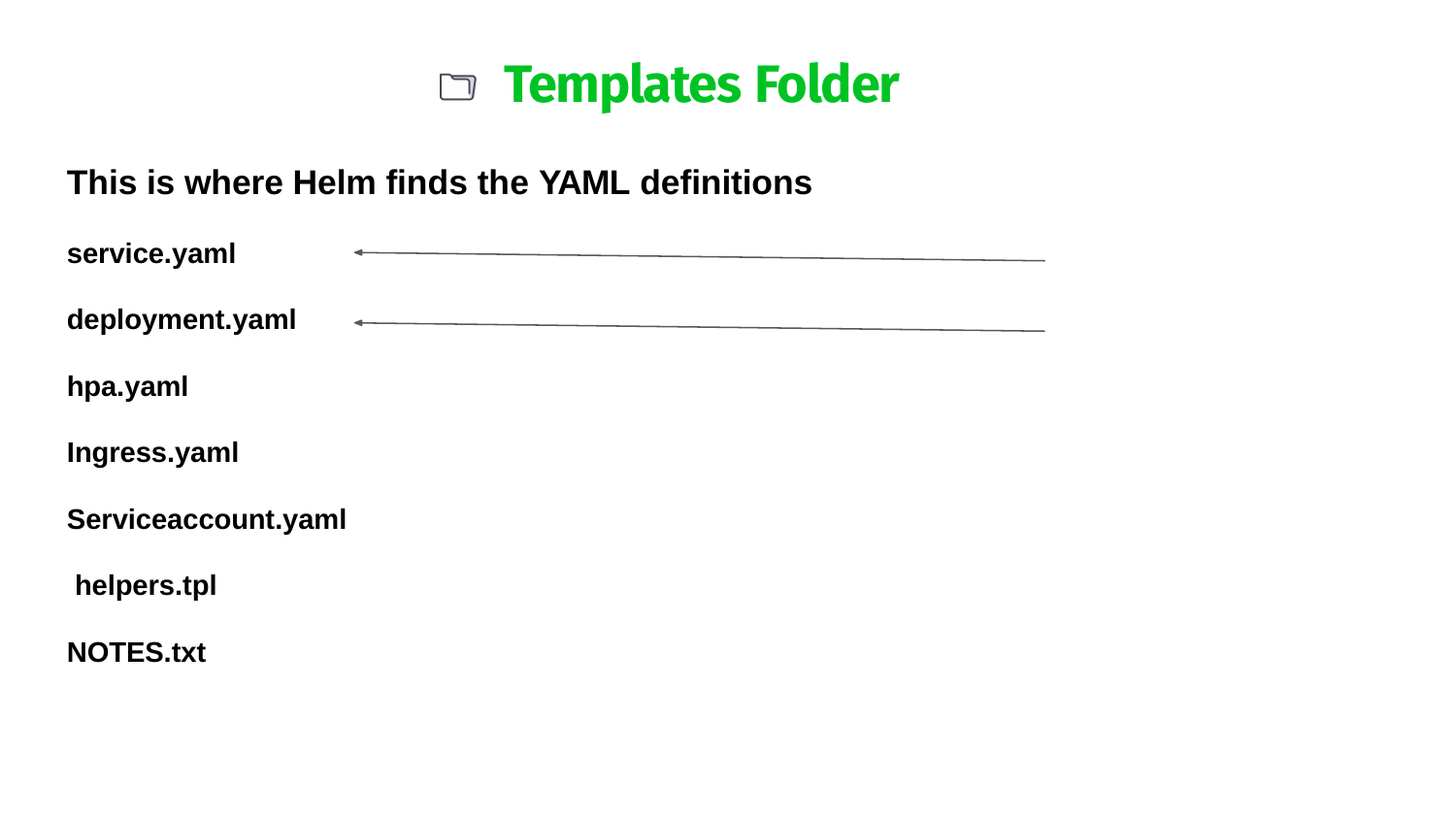

# Templates Folder

This is where Helm finds the YAML definitions
service.yaml  deployment.yaml  hpa.yaml  Ingress.yaml  Serviceaccount.yaml  helpers.tpl  NOTES.txt